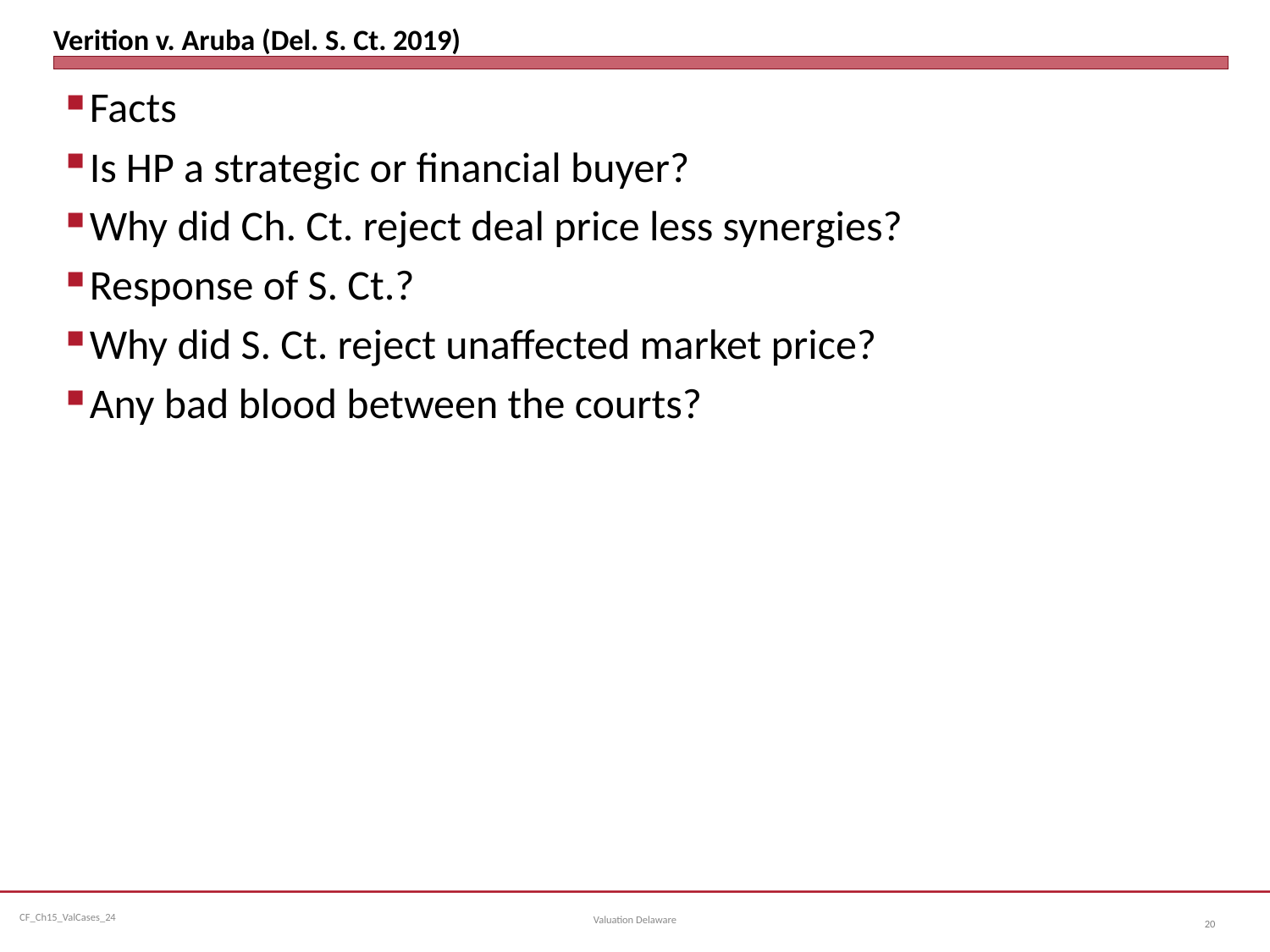

# Verition v. Aruba (Del. S. Ct. 2019)
Facts
Is HP a strategic or financial buyer?
Why did Ch. Ct. reject deal price less synergies?
Response of S. Ct.?
Why did S. Ct. reject unaffected market price?
Any bad blood between the courts?
Valuation Delaware
20